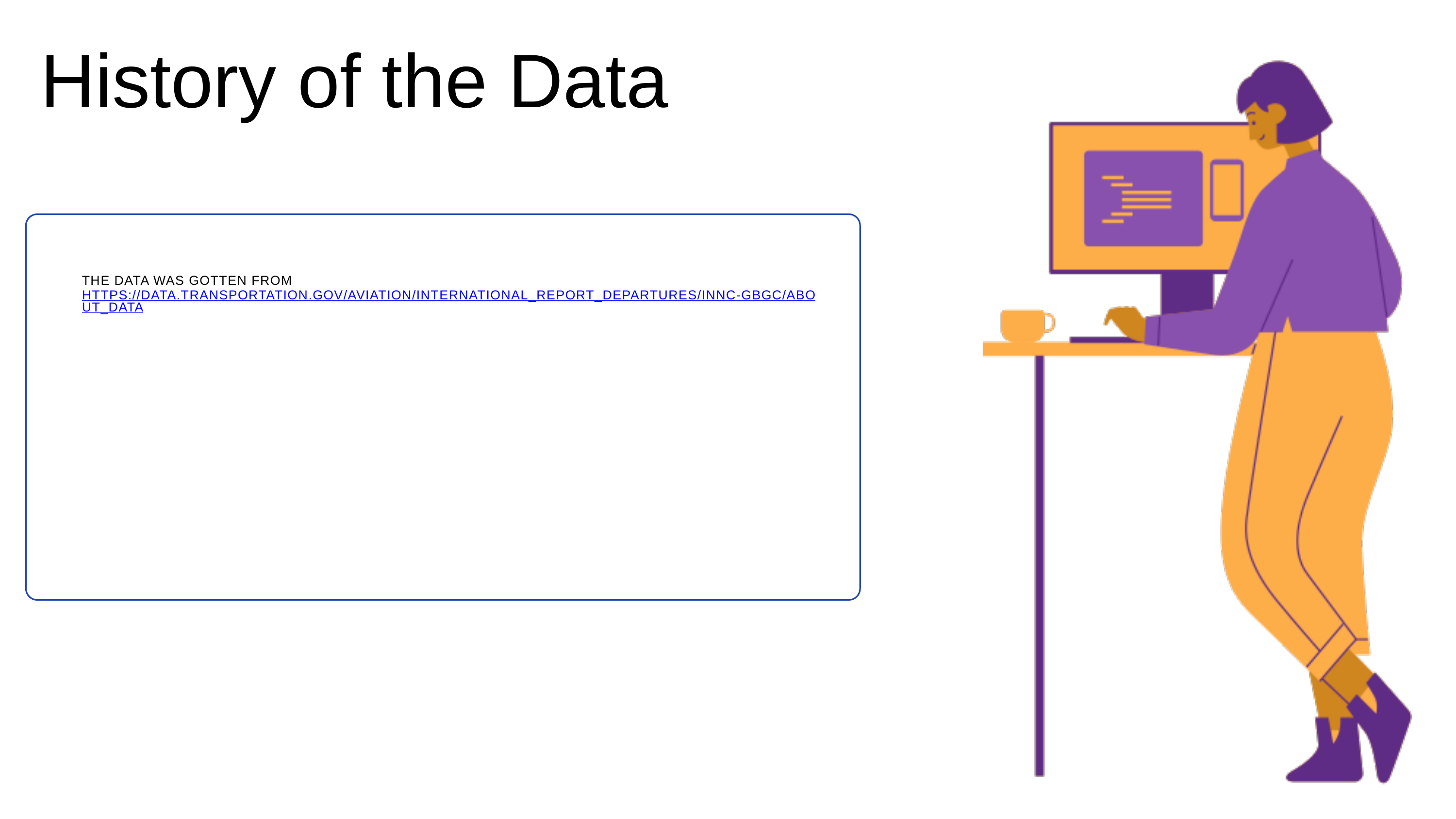

History of the Data

THE DATA WAS GOTTEN FROM
HTTPS://DATA.TRANSPORTATION.GOV/AVIATION/INTERNATIONAL_REPORT_DEPARTURES/INNC-GBGC/ABOUT_DATA